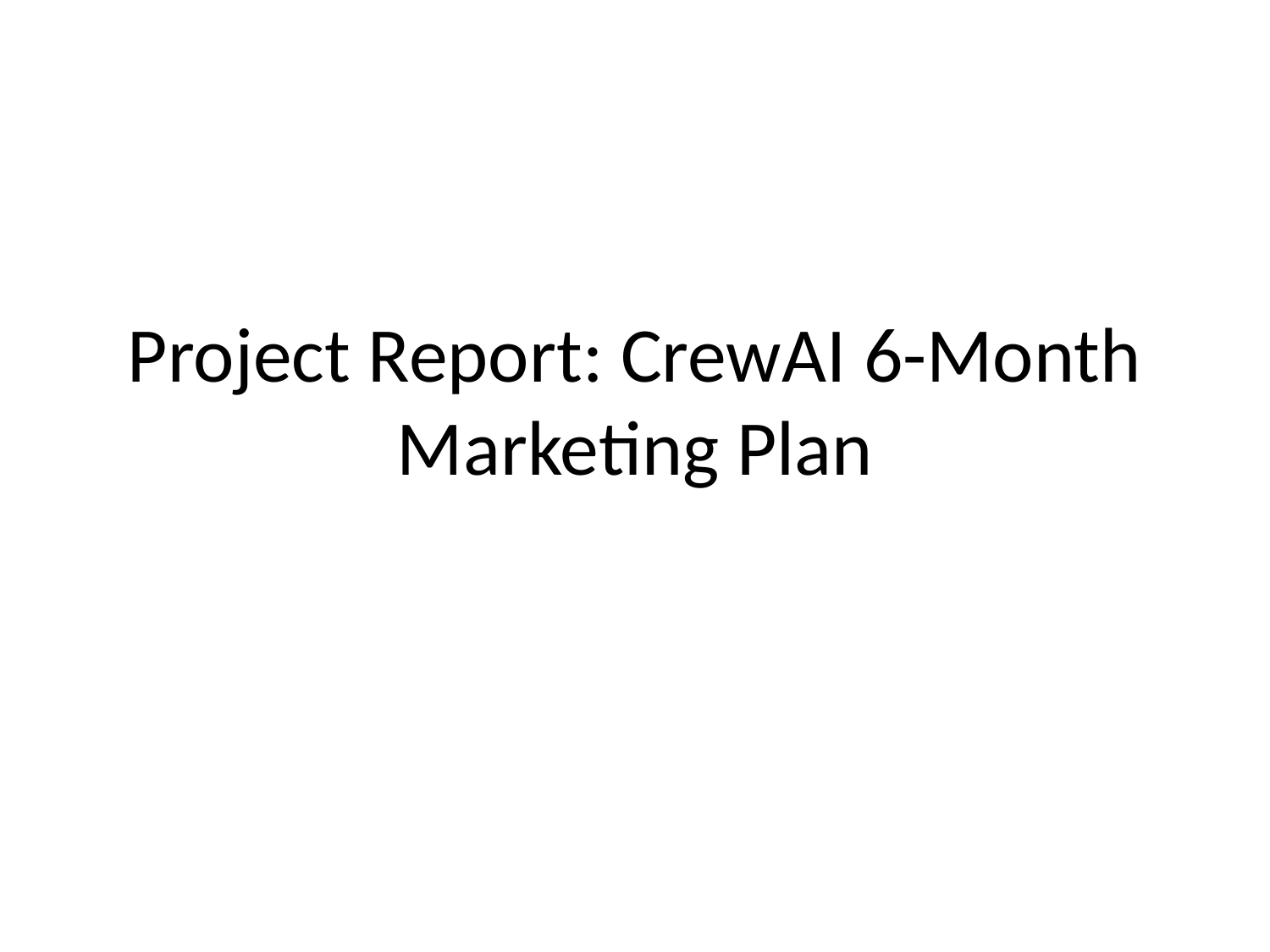

# Project Report: CrewAI 6-Month Marketing Plan